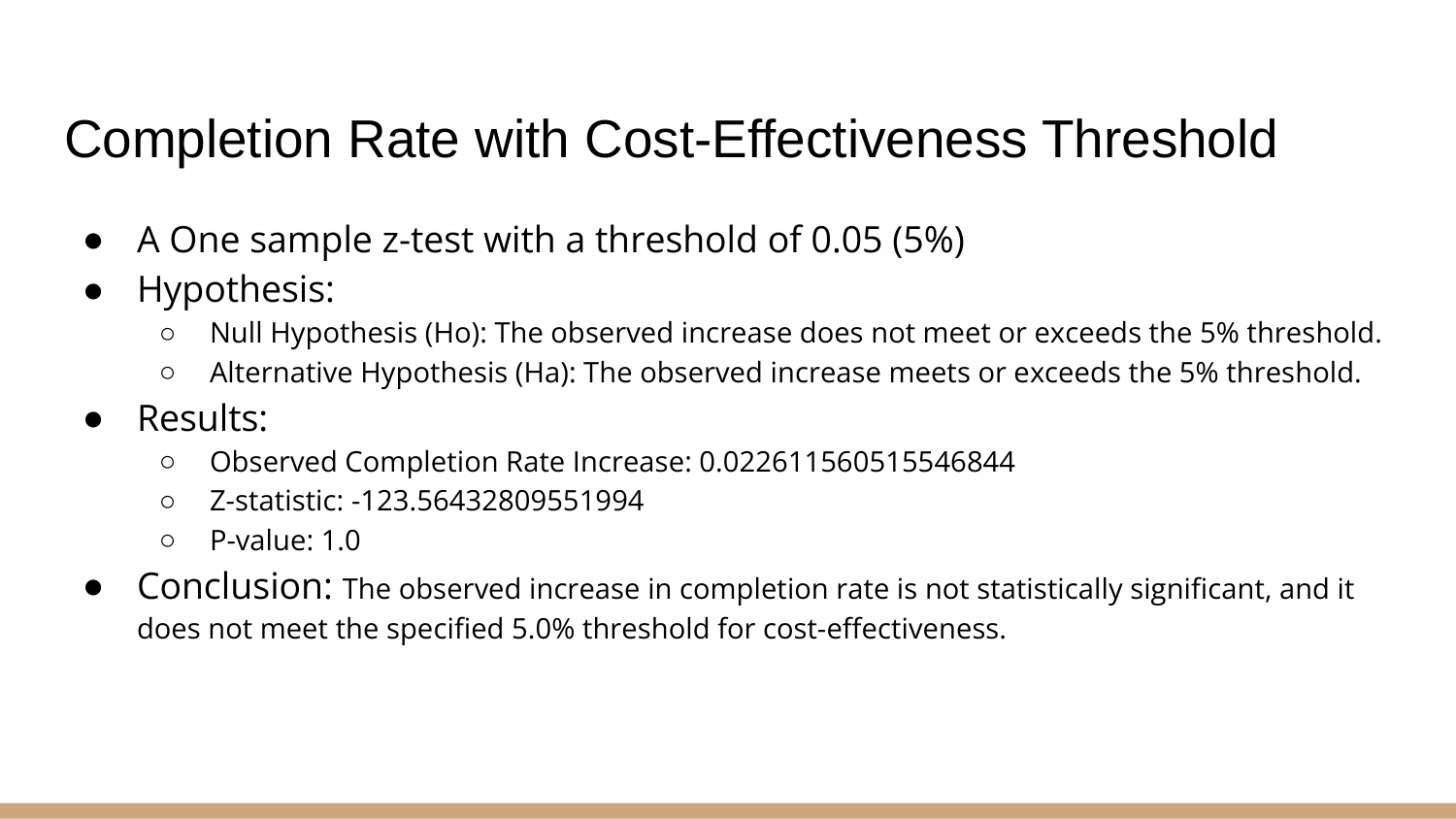

# Completion Rate with Cost-Effectiveness Threshold
A One sample z-test with a threshold of 0.05 (5%)
Hypothesis:
Null Hypothesis (Ho): The observed increase does not meet or exceeds the 5% threshold.
Alternative Hypothesis (Ha): The observed increase meets or exceeds the 5% threshold.
Results:
Observed Completion Rate Increase: 0.022611560515546844
Z-statistic: -123.56432809551994
P-value: 1.0
Conclusion: The observed increase in completion rate is not statistically significant, and it does not meet the specified 5.0% threshold for cost-effectiveness.